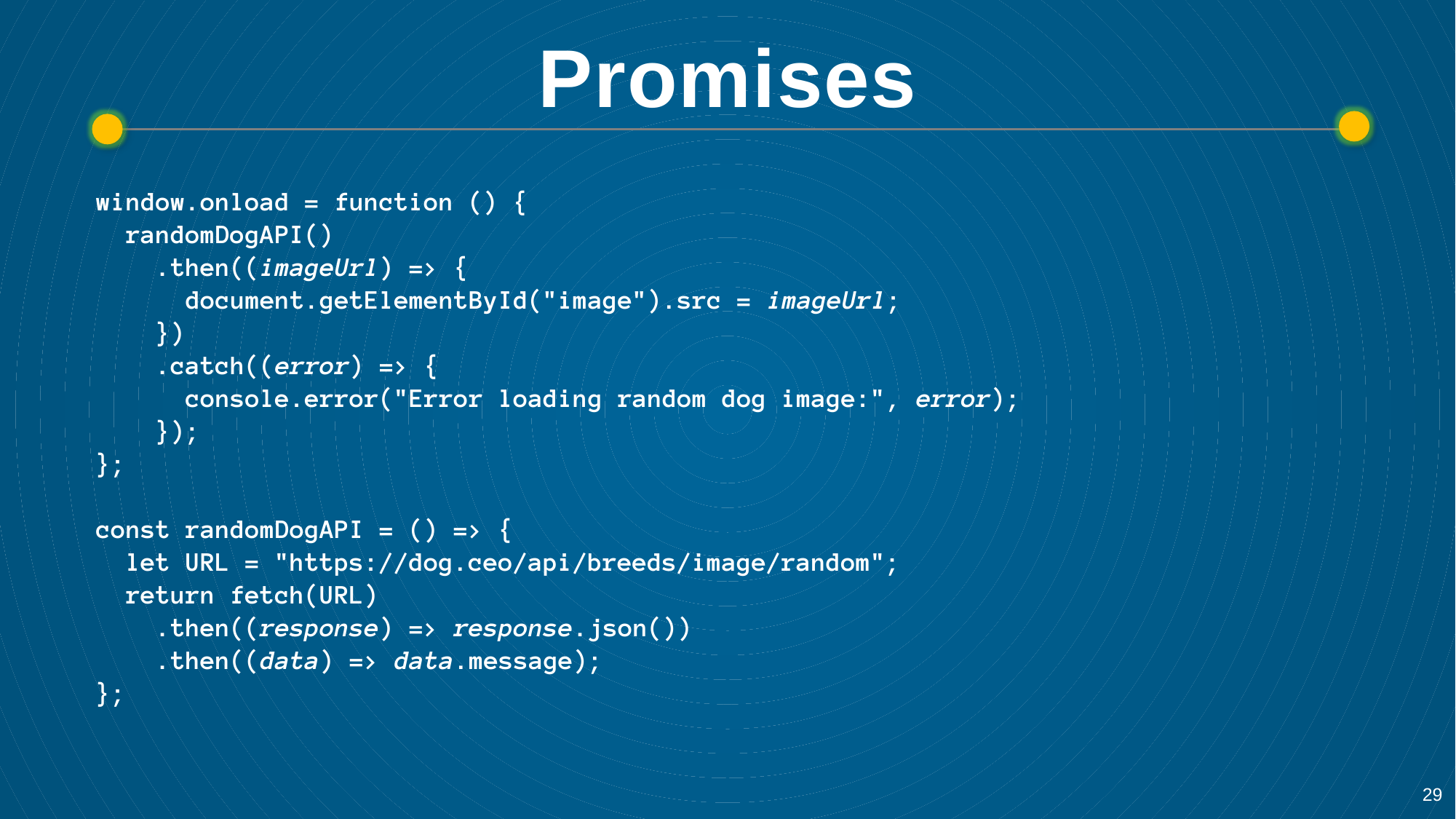

# Promises

window.onload = function () {
  randomDogAPI()
    .then((imageUrl) => {
      document.getElementById("image").src = imageUrl;
    })
    .catch((error) => {
      console.error("Error loading random dog image:", error);
    });
};
const randomDogAPI = () => {
  let URL = "https://dog.ceo/api/breeds/image/random";
  return fetch(URL)
    .then((response) => response.json())
    .then((data) => data.message);
};

29